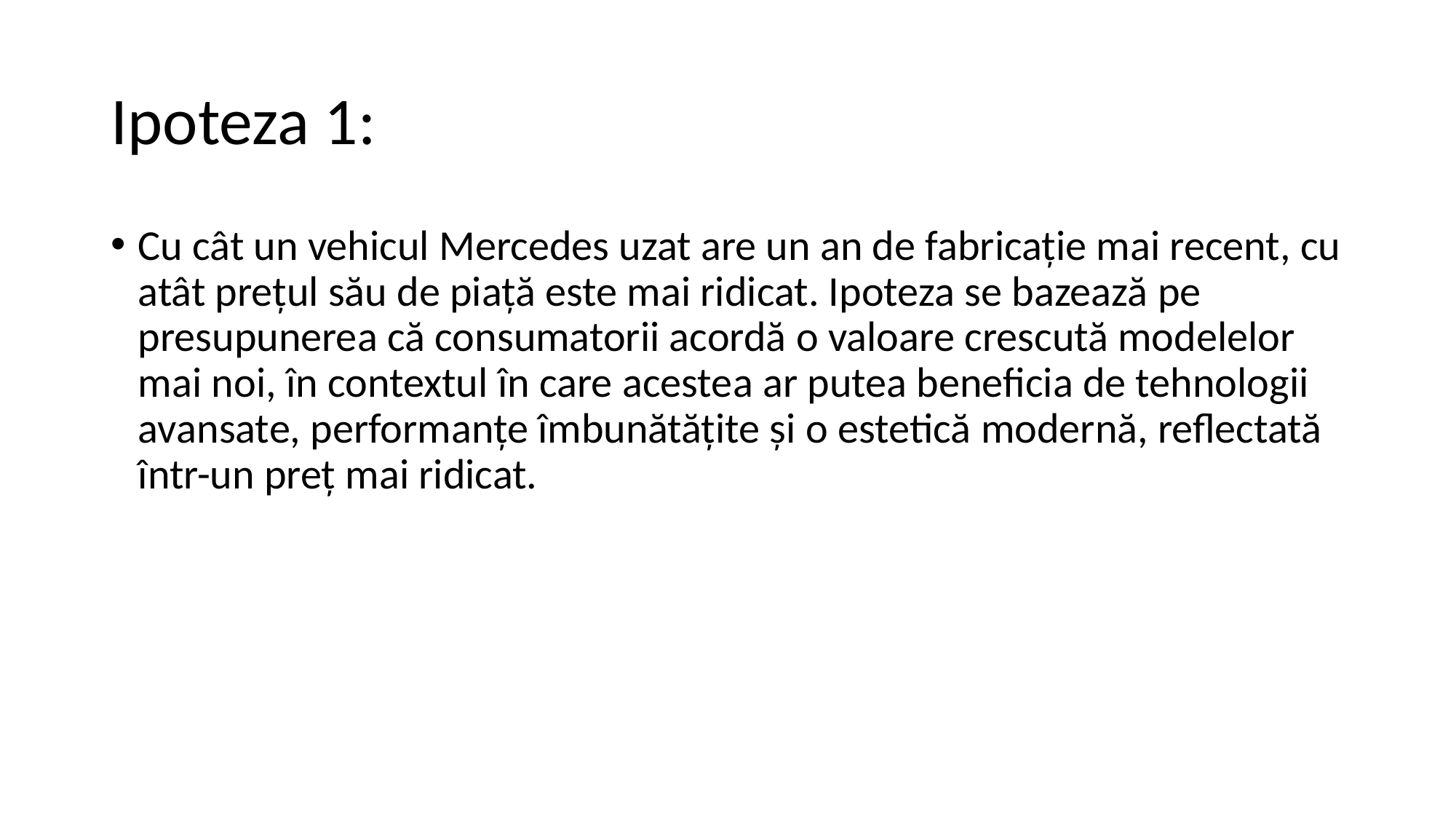

# Ipoteza 1:
Cu cât un vehicul Mercedes uzat are un an de fabricație mai recent, cu atât prețul său de piață este mai ridicat. Ipoteza se bazează pe presupunerea că consumatorii acordă o valoare crescută modelelor mai noi, în contextul în care acestea ar putea beneficia de tehnologii avansate, performanțe îmbunătățite și o estetică modernă, reflectată într-un preț mai ridicat.